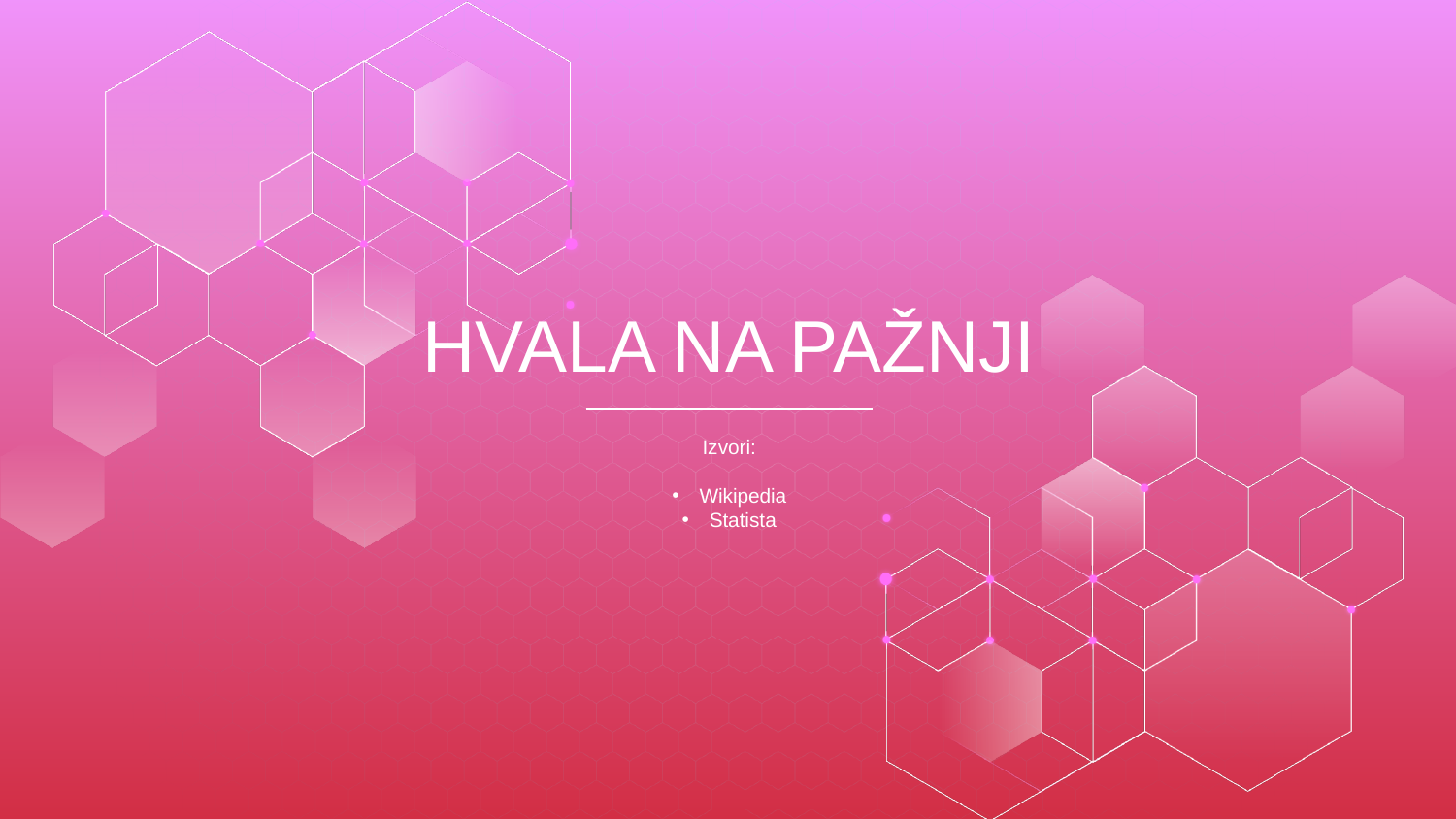

# HVALA NA PAŽNJI
Izvori:
Wikipedia
Statista